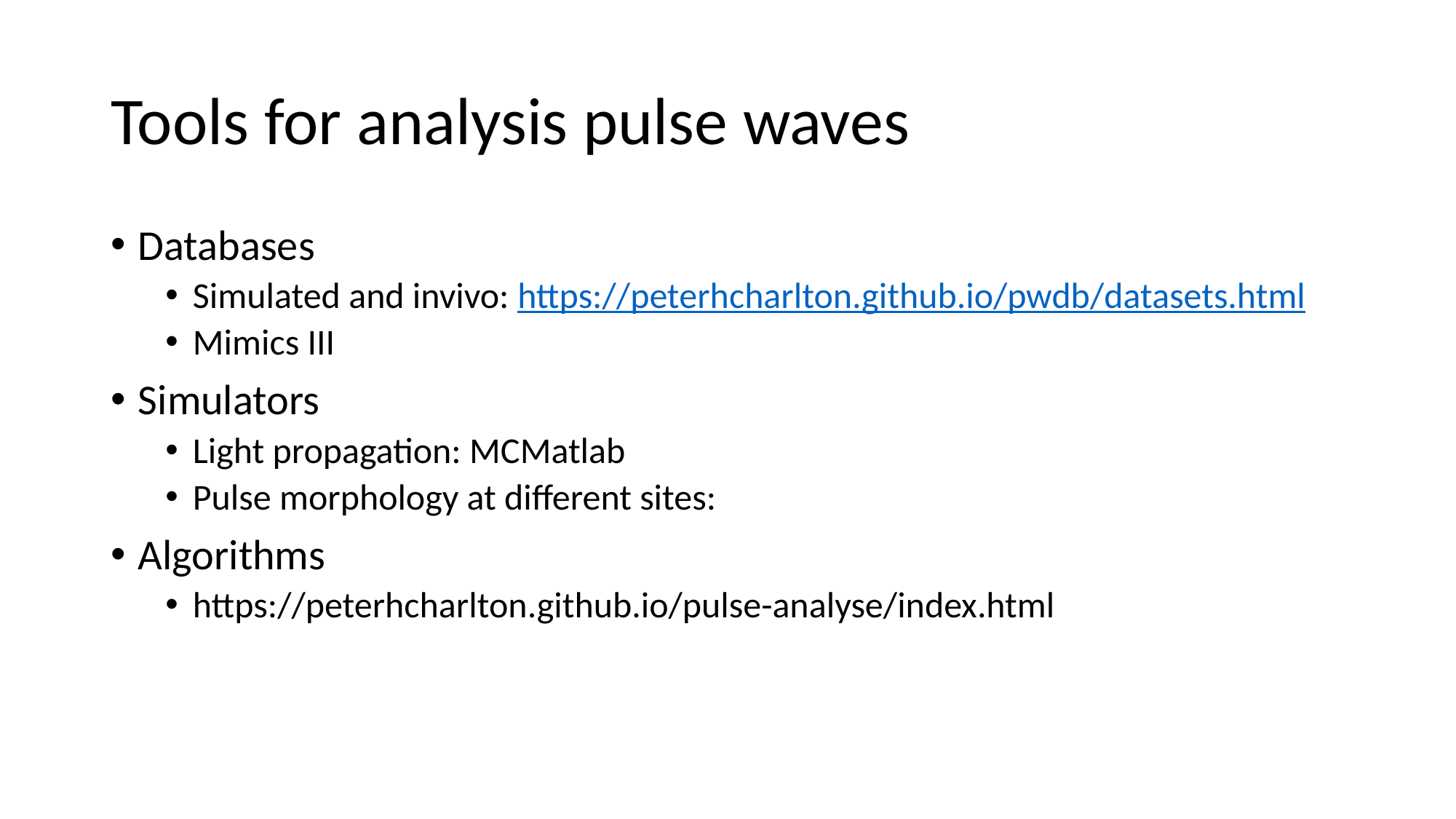

# Tools for analysis pulse waves
Databases
Simulated and invivo: https://peterhcharlton.github.io/pwdb/datasets.html
Mimics III
Simulators
Light propagation: MCMatlab
Pulse morphology at different sites:
Algorithms
https://peterhcharlton.github.io/pulse-analyse/index.html